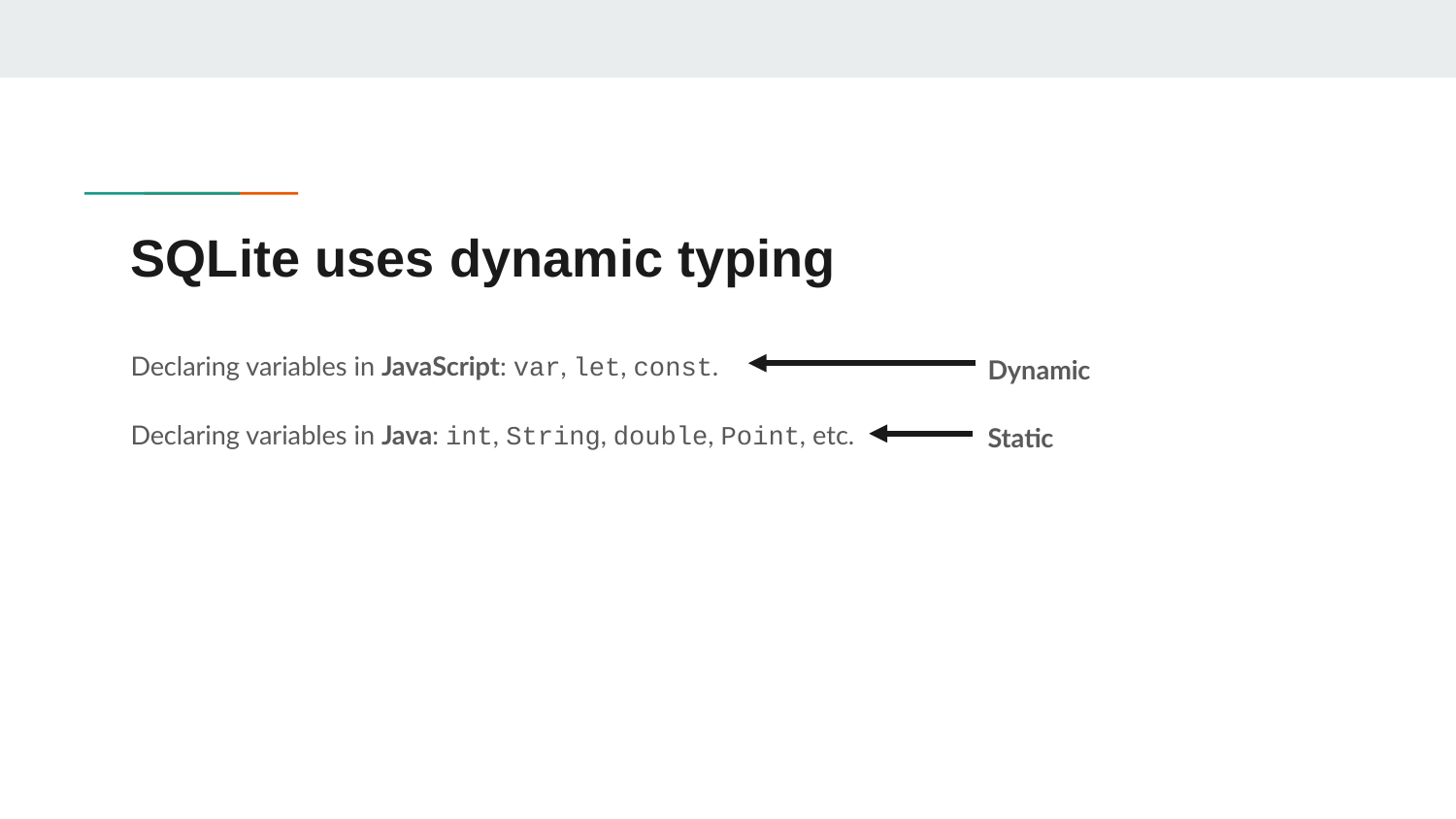

# SQLite uses dynamic typing
Declaring variables in JavaScript: var, let, const.
Declaring variables in Java: int, String, double, Point, etc.
Dynamic
Static